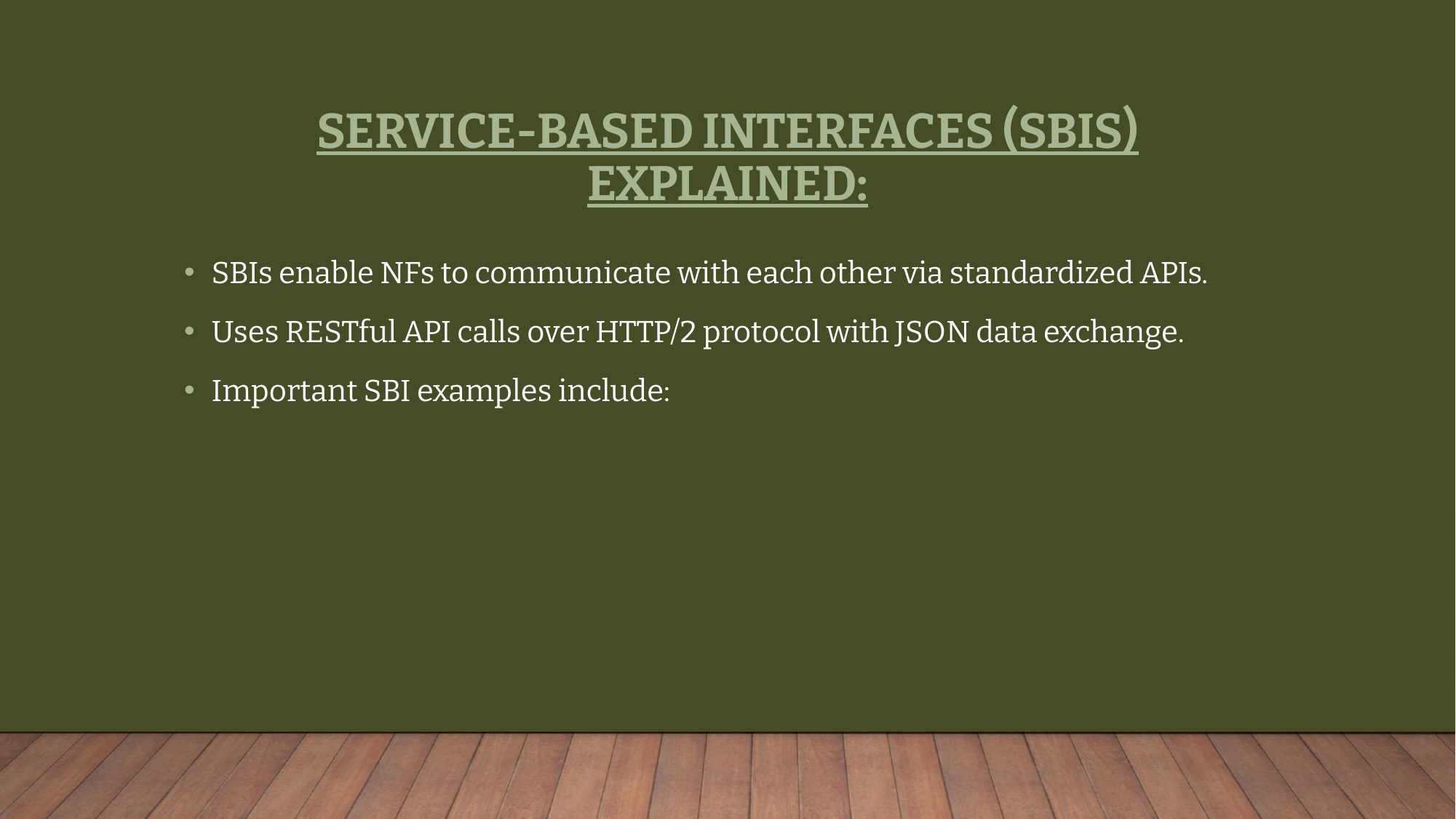

# Service-Based Interfaces (SBIs) Explained:
SBIs enable NFs to communicate with each other via standardized APIs.
Uses RESTful API calls over HTTP/2 protocol with JSON data exchange.
Important SBI examples include: